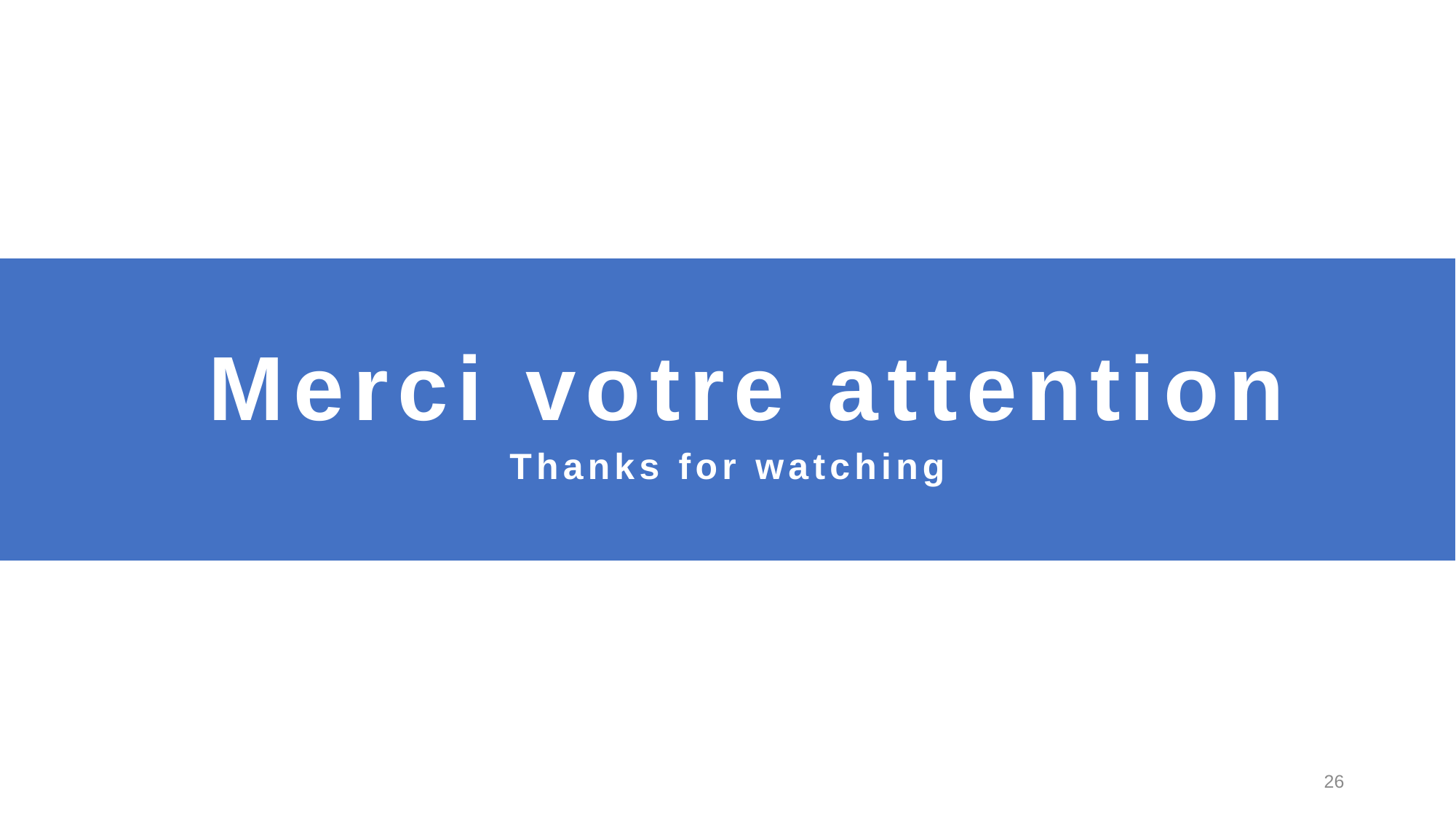

Merci votre attention
Thanks for watching
26